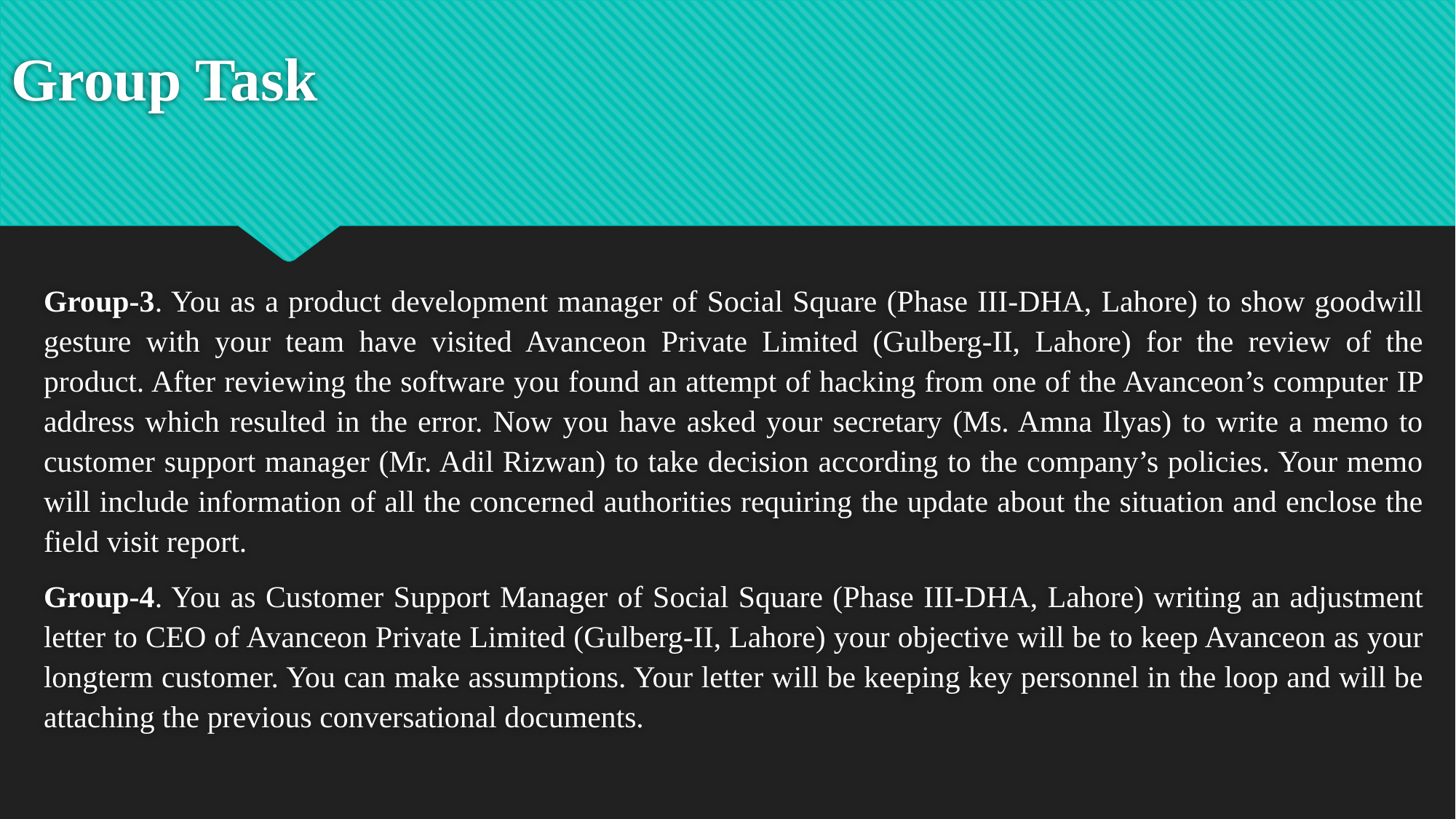

# Group Task
Group-3. You as a product development manager of Social Square (Phase III-DHA, Lahore) to show goodwill gesture with your team have visited Avanceon Private Limited (Gulberg-II, Lahore) for the review of the product. After reviewing the software you found an attempt of hacking from one of the Avanceon’s computer IP address which resulted in the error. Now you have asked your secretary (Ms. Amna Ilyas) to write a memo to customer support manager (Mr. Adil Rizwan) to take decision according to the company’s policies. Your memo will include information of all the concerned authorities requiring the update about the situation and enclose the field visit report.
Group-4. You as Customer Support Manager of Social Square (Phase III-DHA, Lahore) writing an adjustment letter to CEO of Avanceon Private Limited (Gulberg-II, Lahore) your objective will be to keep Avanceon as your longterm customer. You can make assumptions. Your letter will be keeping key personnel in the loop and will be attaching the previous conversational documents.